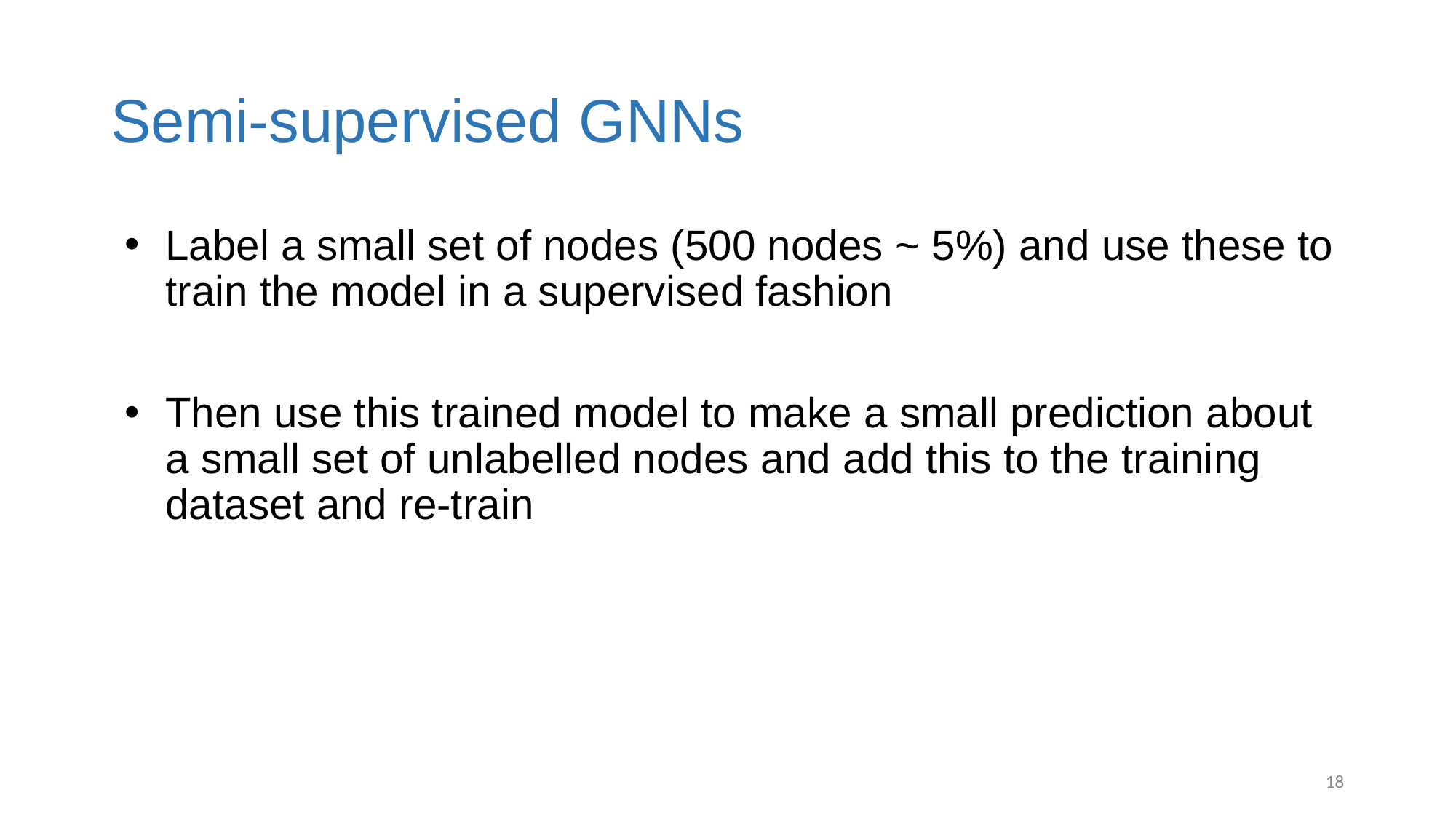

# Semi-supervised GNNs
Label a small set of nodes (500 nodes ~ 5%) and use these to train the model in a supervised fashion

Then use this trained model to make a small prediction about a small set of unlabelled nodes and add this to the training dataset and re-train
18